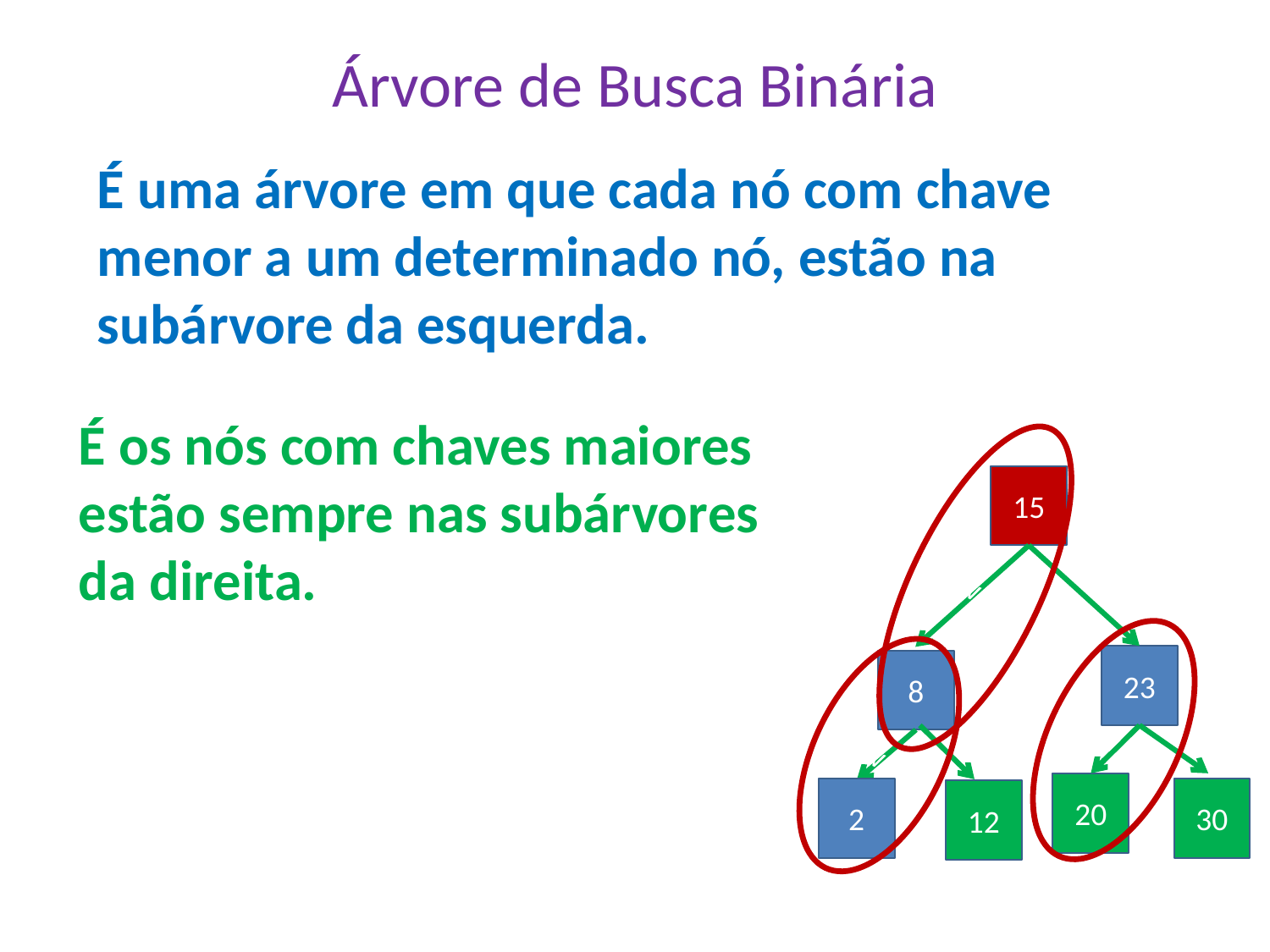

# Árvore de Busca Binária
É uma árvore em que cada nó com chave menor a um determinado nó, estão na subárvore da esquerda.
É os nós com chaves maiores estão sempre nas subárvores da direita.
v
15
23
8
20
2
30
12
v
v